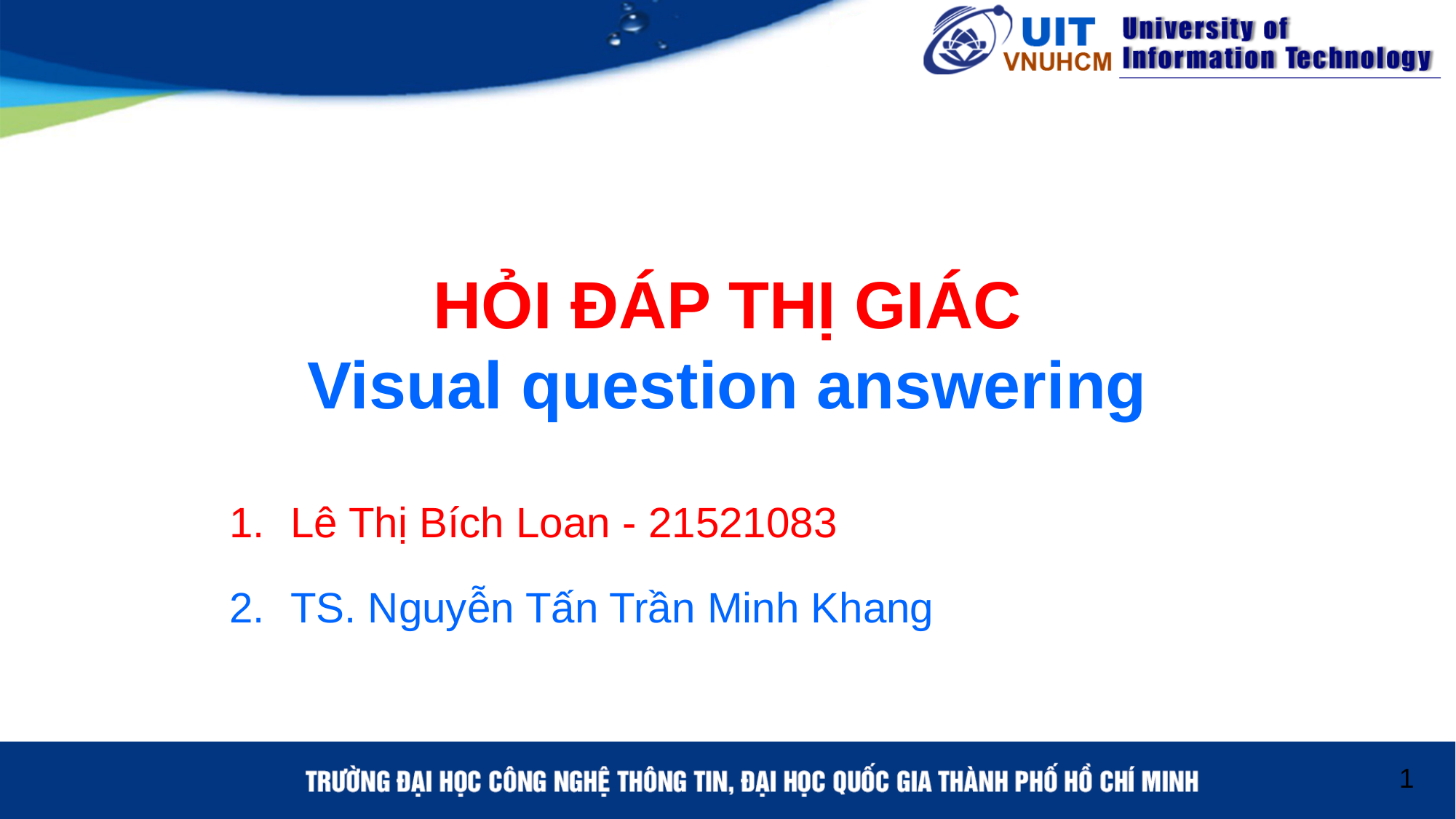

# HỎI ĐÁP THỊ GIÁC Visual question answering
Lê Thị Bích Loan - 21521083
TS. Nguyễn Tấn Trần Minh Khang